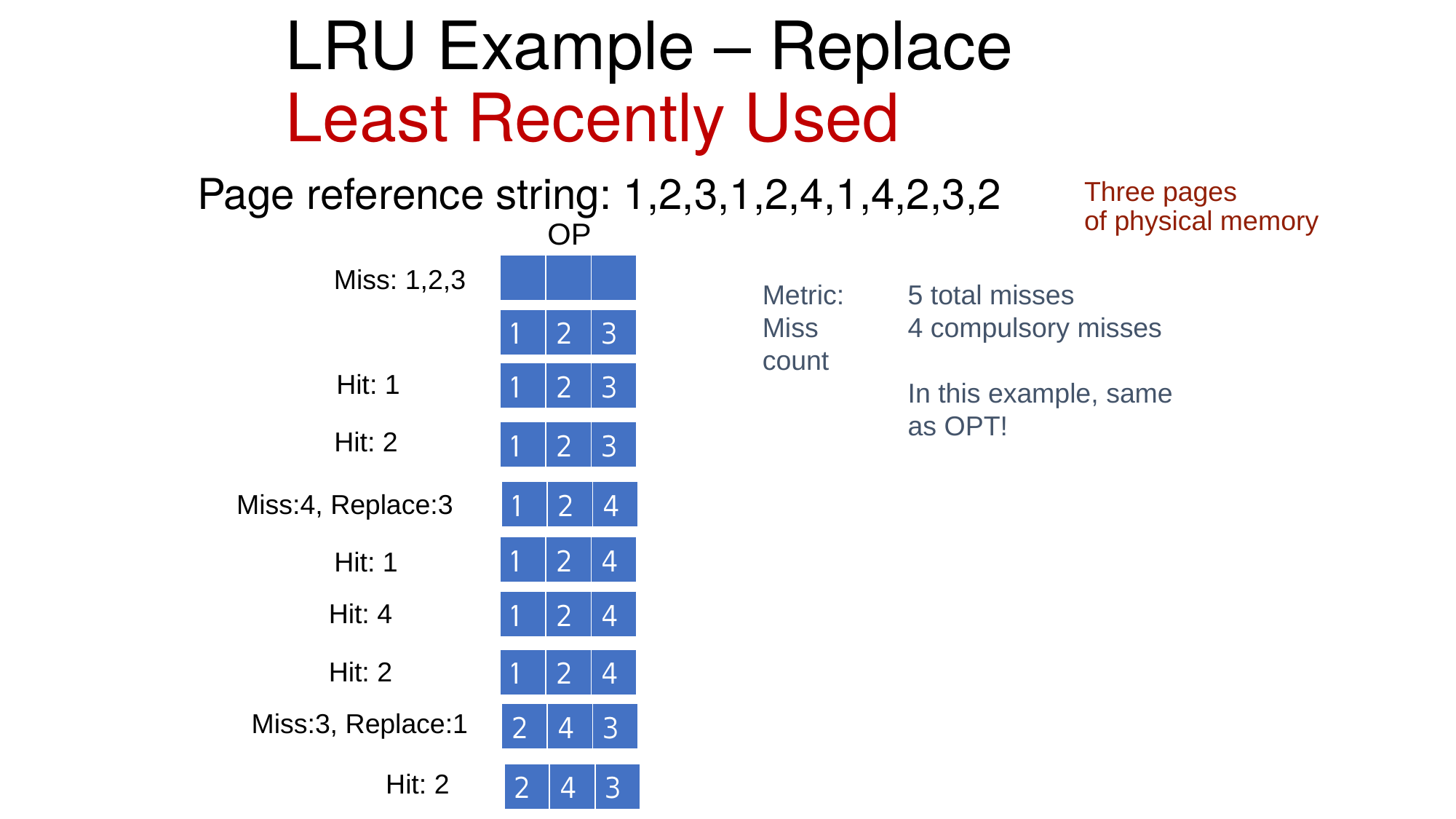

# LRU Example – Replace Least Recently Used
Page reference string: 1,2,3,1,2,4,1,4,2,3,2
Three pages
of physical memory
OPT

Miss: 1,2,3
Metric:
Miss count
5 total misses
4 compulsory misses

In this example, same as OPT!
1
2
3
             Hit: 1
1
2
3
             Hit: 2
1
2
3
1
2
4
Miss:4, Replace:3
1
2
4
             Hit: 1
              Hit: 4
1
2
4
              Hit: 2
1
2
4
Miss:3, Replace:1
2
4
3
	   Hit: 2
2
4
3